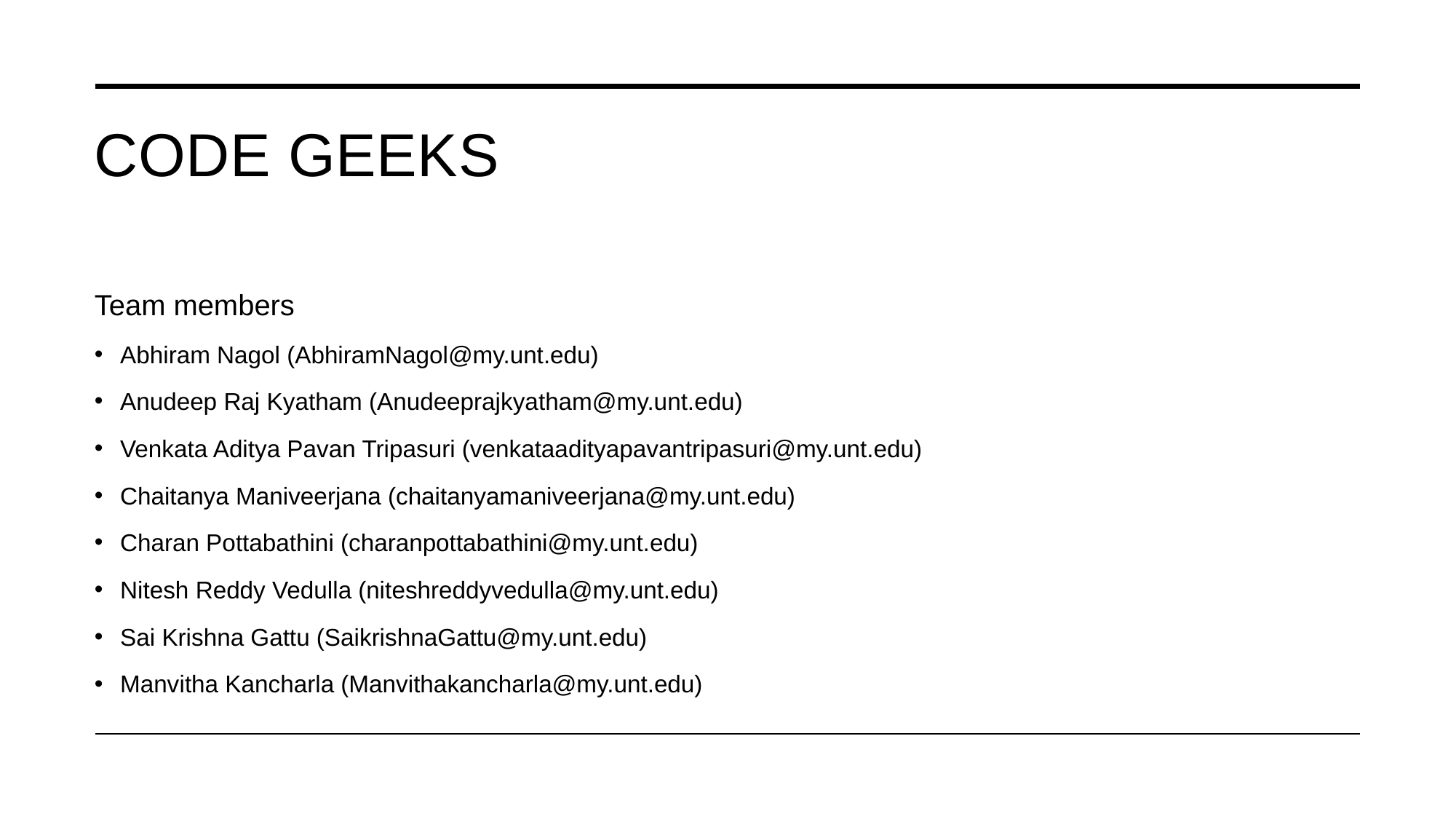

# Code geeks
Team members
	Abhiram Nagol (AbhiramNagol@my.unt.edu)
	Anudeep Raj Kyatham (Anudeeprajkyatham@my.unt.edu)
	Venkata Aditya Pavan Tripasuri (venkataadityapavantripasuri@my.unt.edu)
	Chaitanya Maniveerjana (chaitanyamaniveerjana@my.unt.edu)
	Charan Pottabathini (charanpottabathini@my.unt.edu)
	Nitesh Reddy Vedulla (niteshreddyvedulla@my.unt.edu)
	Sai Krishna Gattu (SaikrishnaGattu@my.unt.edu)
	Manvitha Kancharla (Manvithakancharla@my.unt.edu)